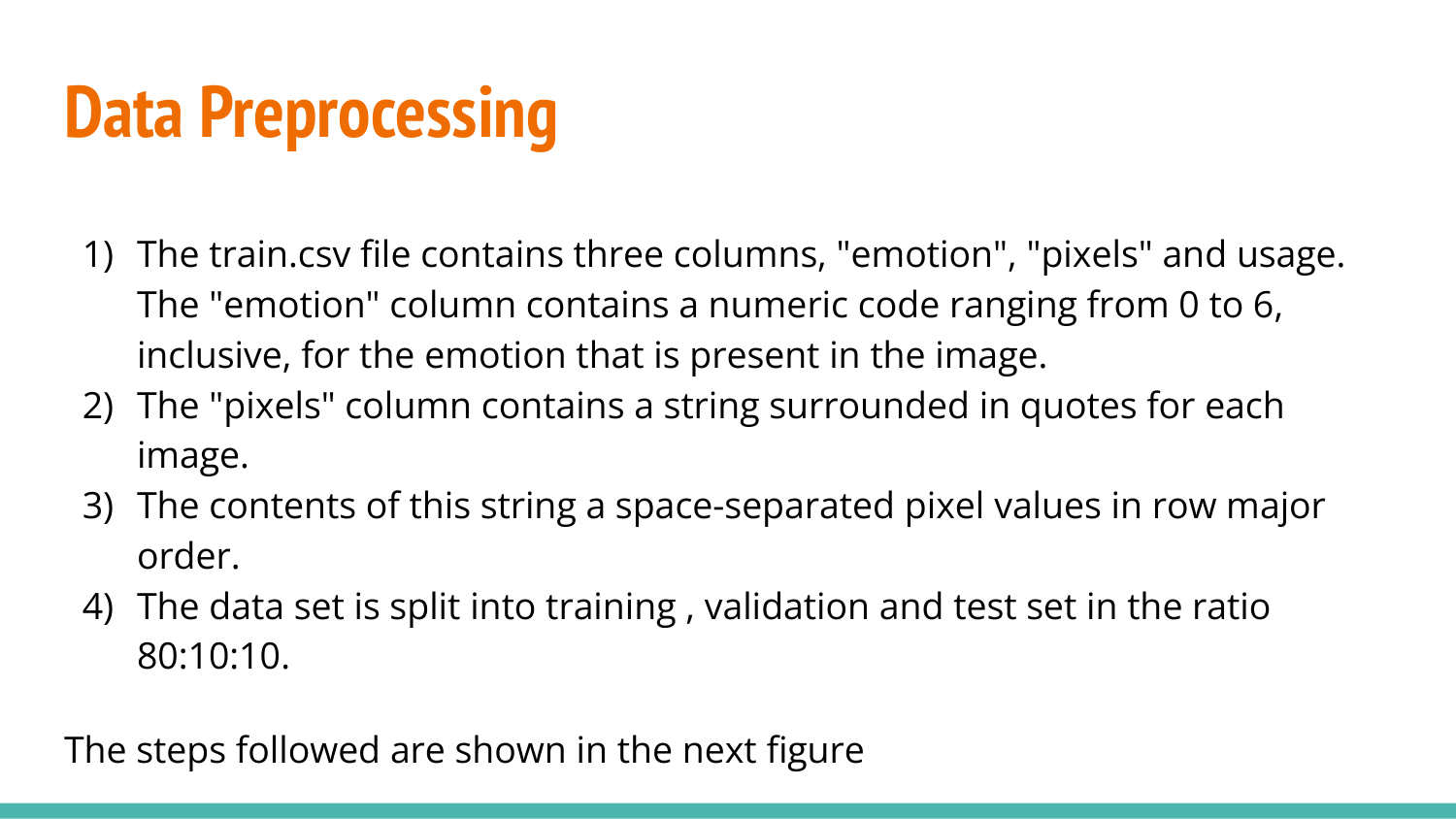

# Data Preprocessing
The train.csv file contains three columns, "emotion", "pixels" and usage. The "emotion" column contains a numeric code ranging from 0 to 6, inclusive, for the emotion that is present in the image.
The "pixels" column contains a string surrounded in quotes for each image.
The contents of this string a space-separated pixel values in row major order.
The data set is split into training , validation and test set in the ratio 80:10:10.

The steps followed are shown in the next figure